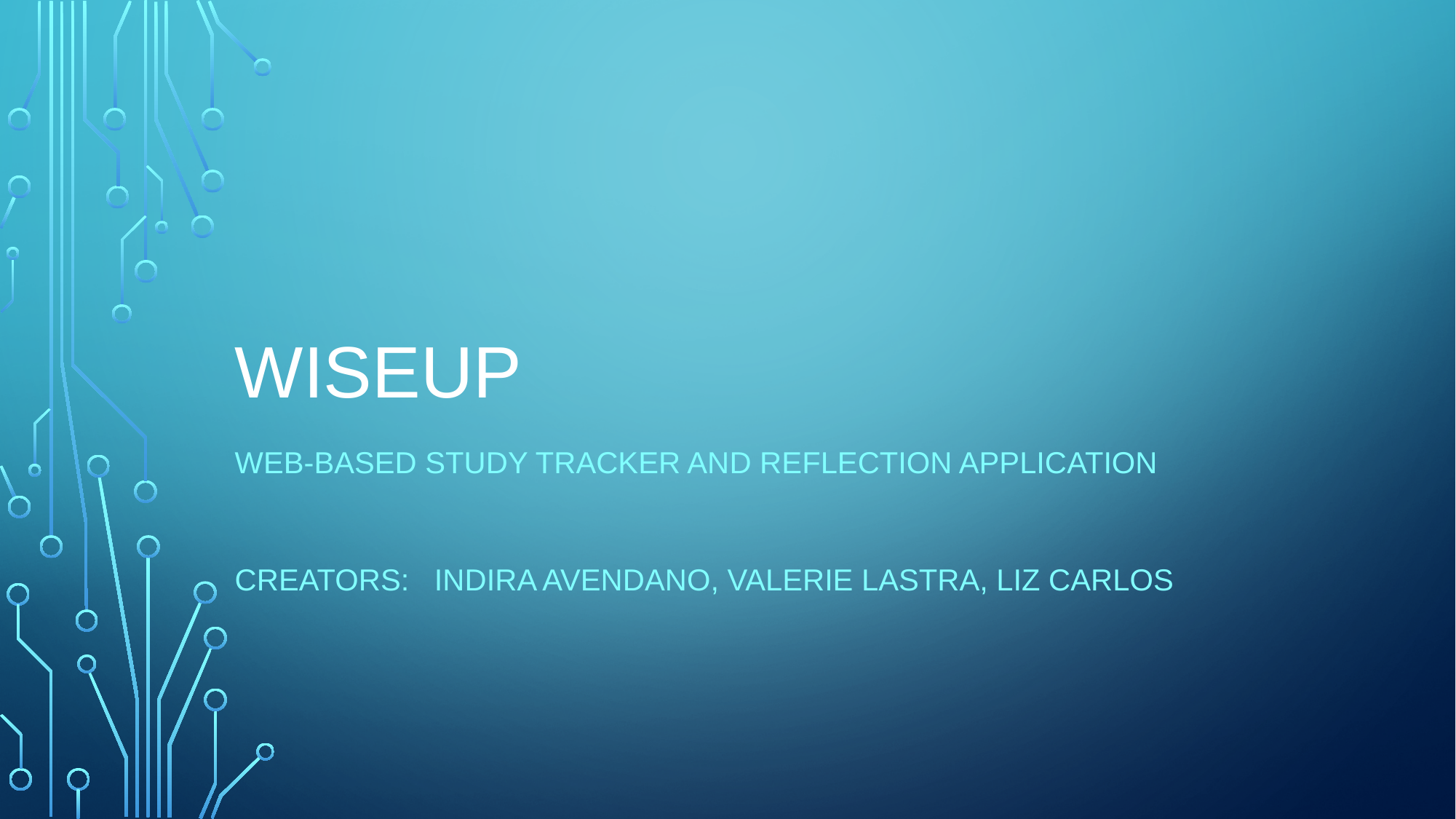

# WiseUp
web-based study tracker and reflection application

Creators:   Indira Avendano, Valerie Lastra, Liz Carlos